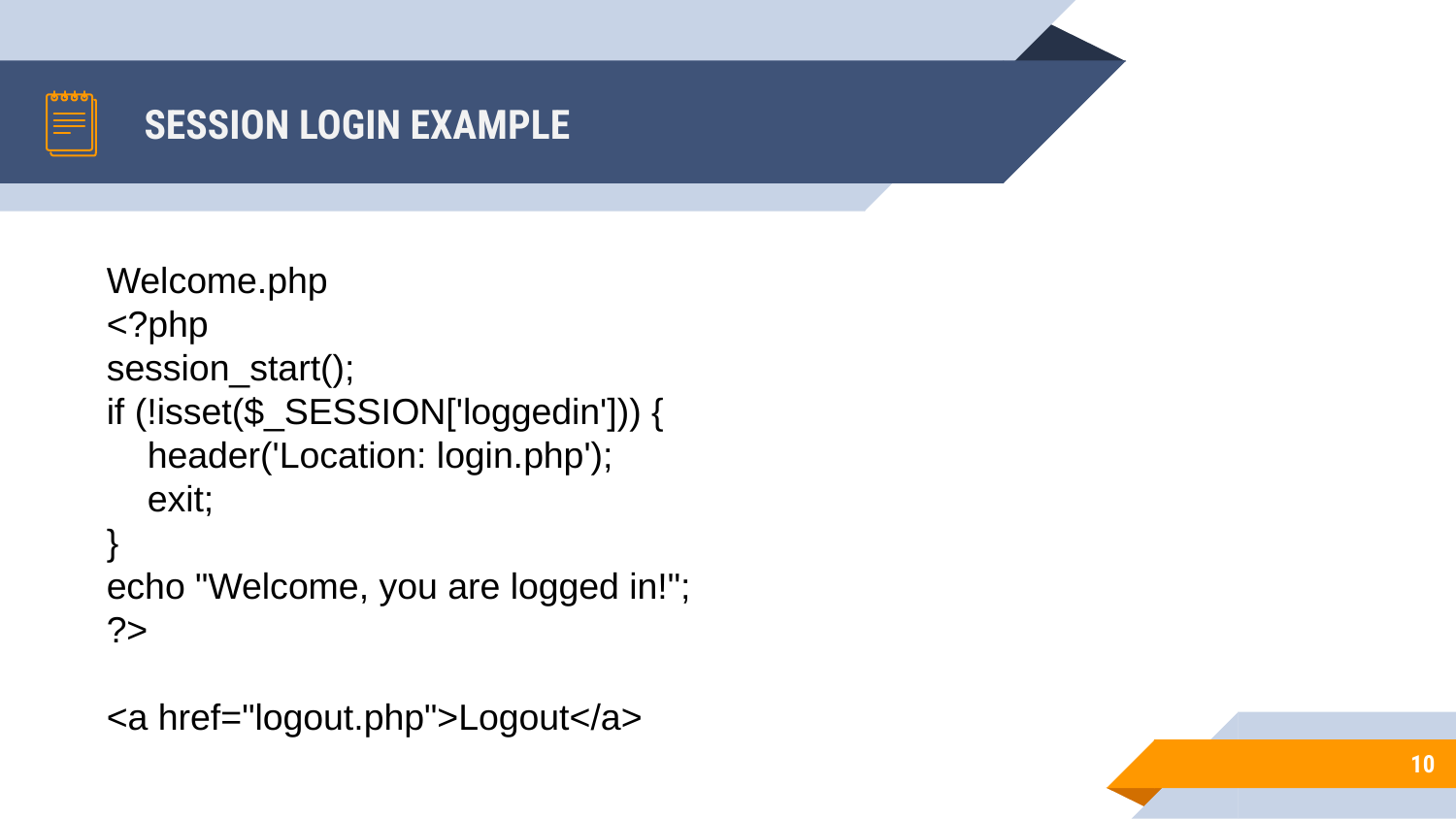

# SESSION LOGIN EXAMPLE

Welcome.php
<?php
session_start();
if (!isset($_SESSION['loggedin'])) {
    header('Location: login.php');
    exit;
}
echo "Welcome, you are logged in!";
?>

<a href="logout.php">Logout</a>
10